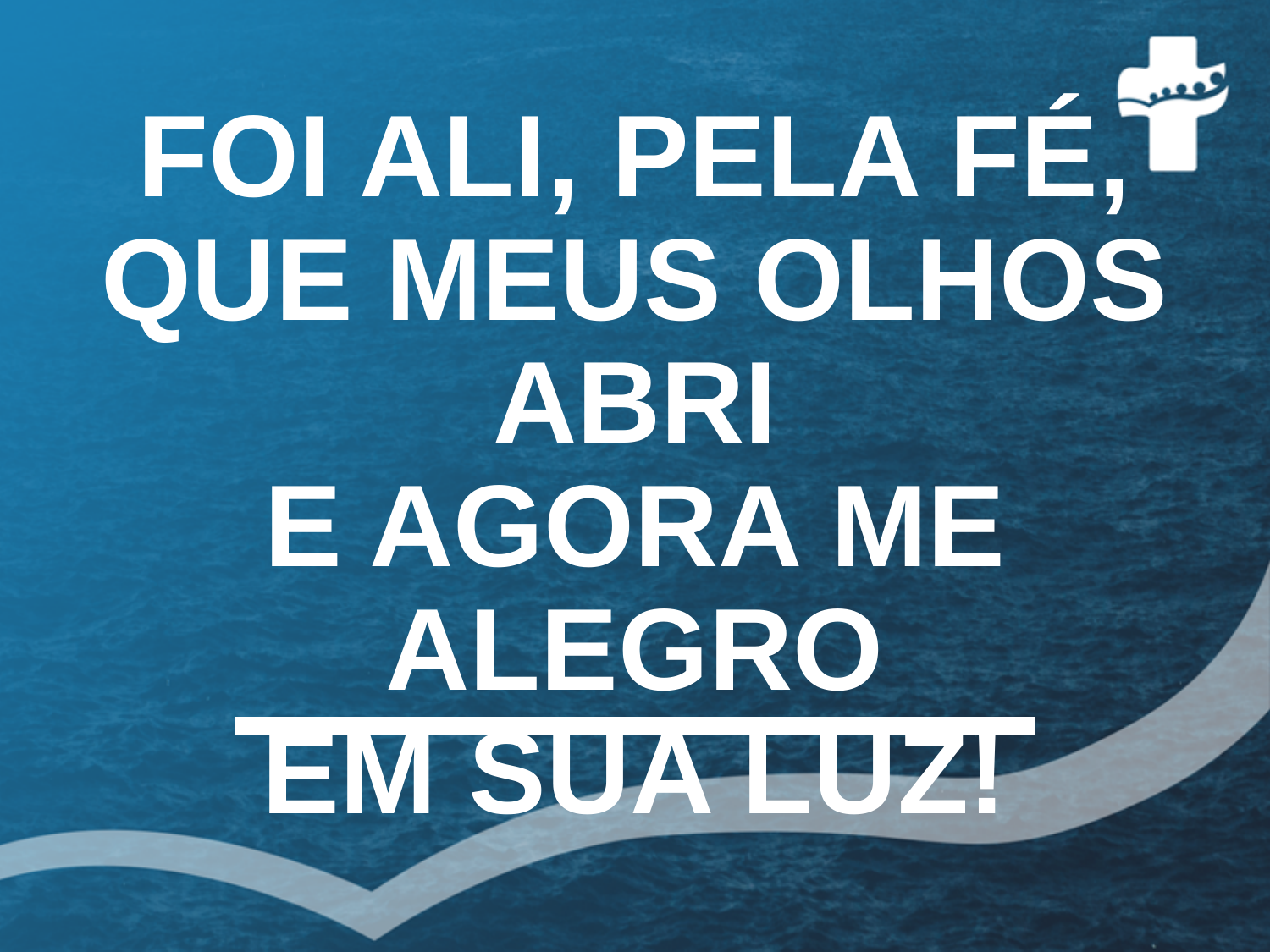

# FOI ALI, PELA FÉ, QUE MEUS OLHOS ABRI E AGORA ME ALEGRO EM SUA LUZ!